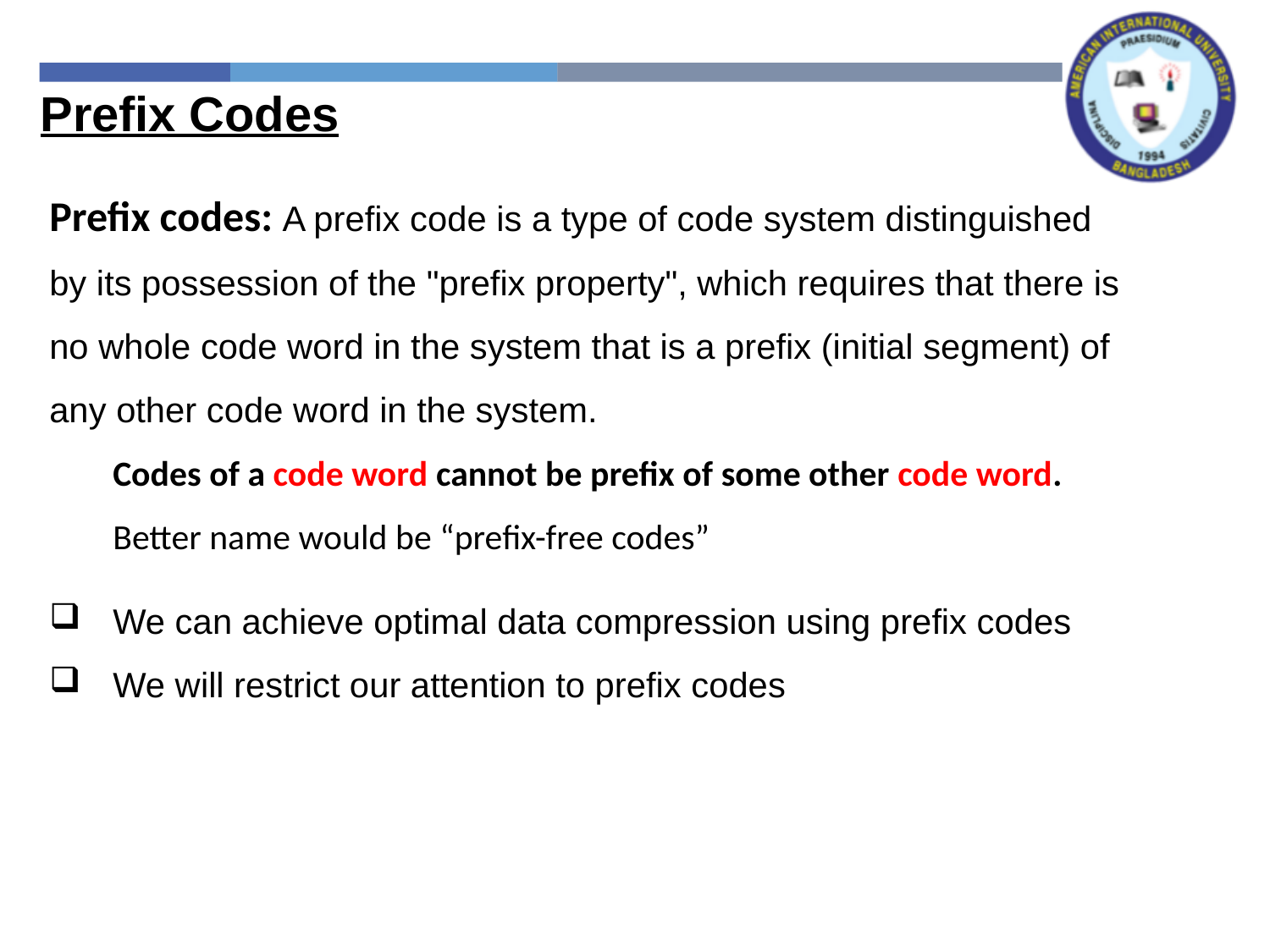

Prefix Codes
Prefix codes: A prefix code is a type of code system distinguished by its possession of the "prefix property", which requires that there is no whole code word in the system that is a prefix (initial segment) of any other code word in the system.
Codes of a code word cannot be prefix of some other code word. Better name would be “prefix-free codes”
We can achieve optimal data compression using prefix codes
We will restrict our attention to prefix codes